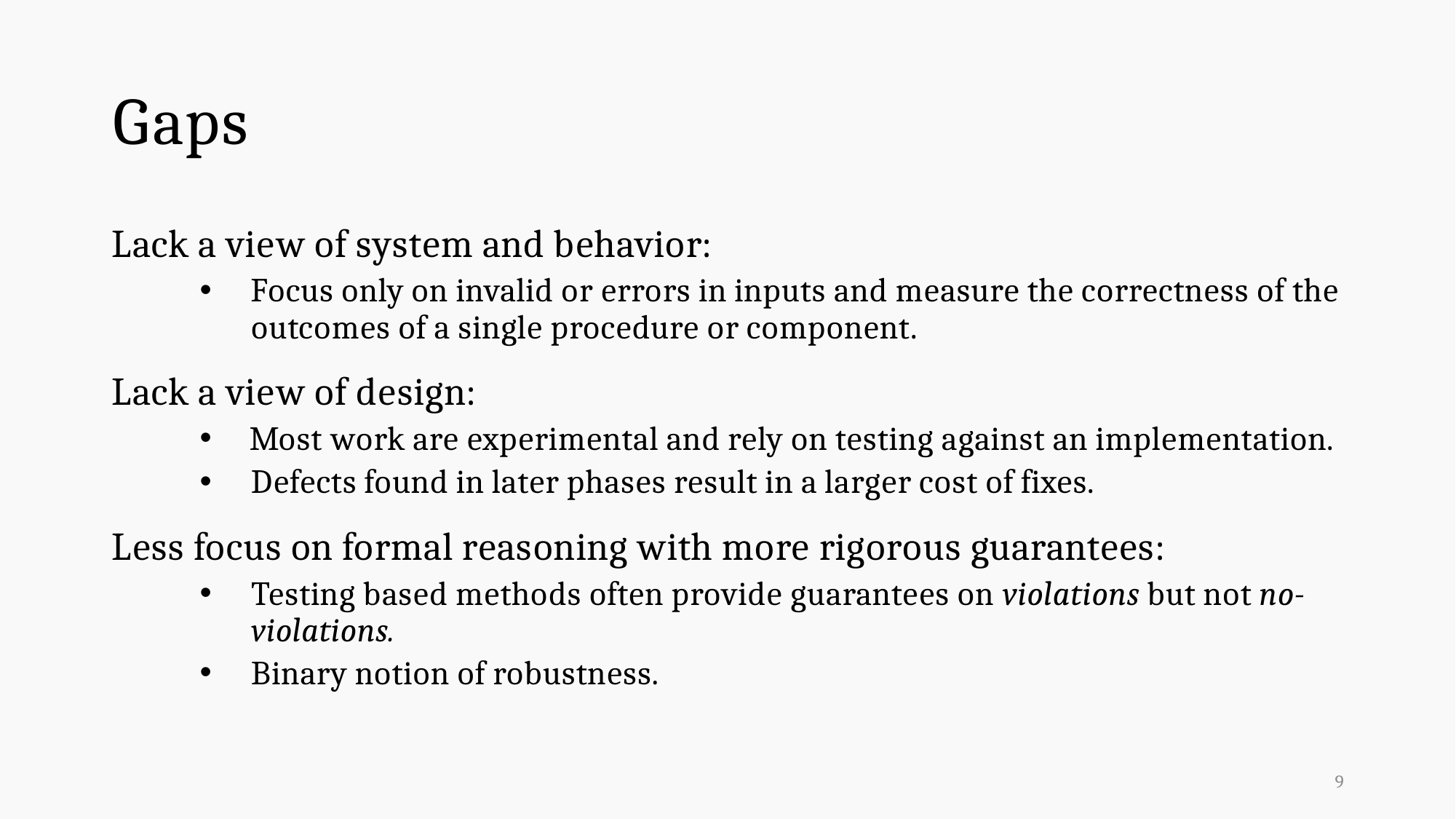

# Gaps
Lack a view of system and behavior:
Focus only on invalid or errors in inputs and measure the correctness of the outcomes of a single procedure or component.
Lack a view of design:
Most work are experimental and rely on testing against an implementation.
Defects found in later phases result in a larger cost of fixes.
Less focus on formal reasoning with more rigorous guarantees:
Testing based methods often provide guarantees on violations but not no-violations.
Binary notion of robustness.
9